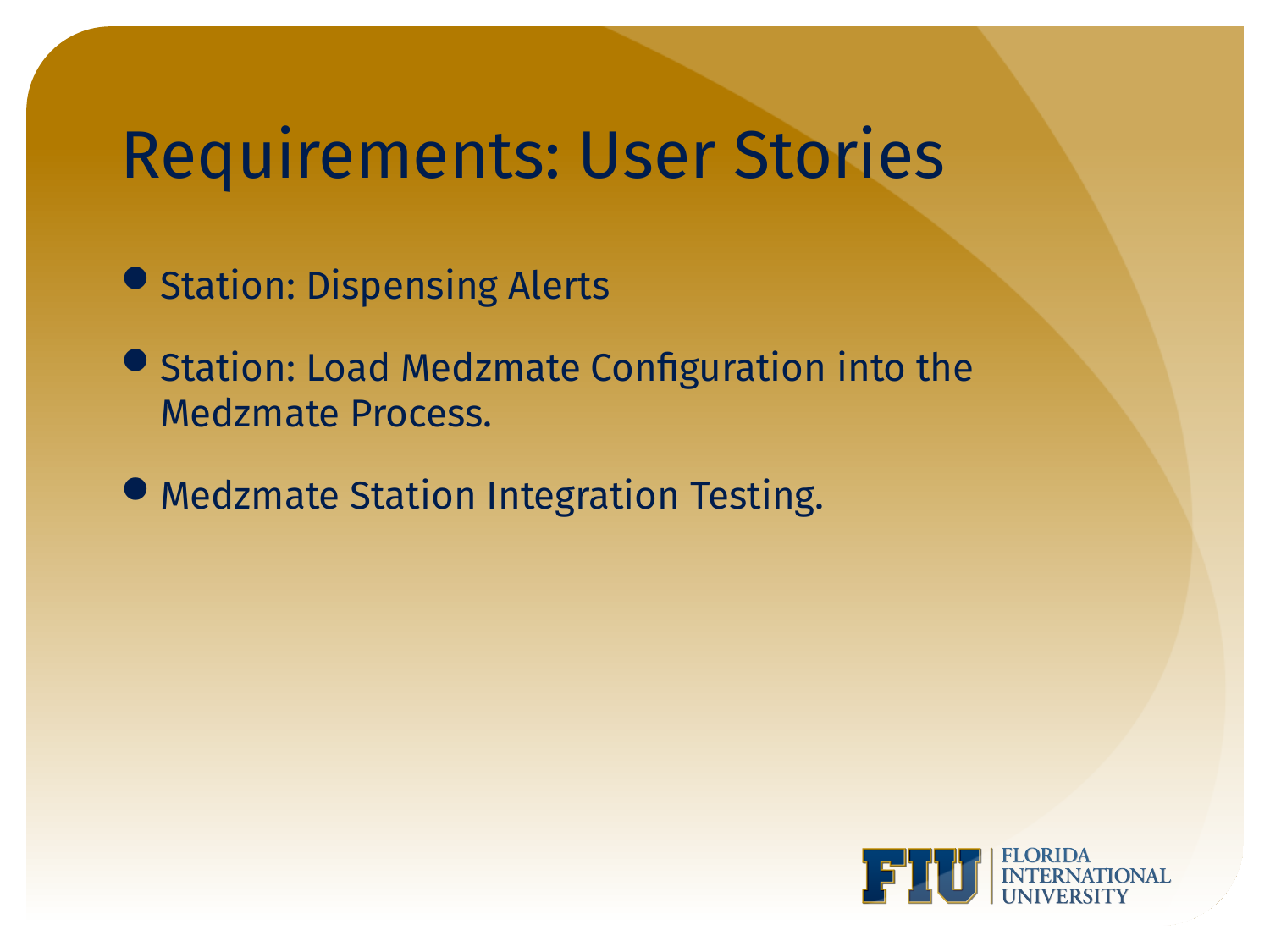

# Requirements: User Stories
Station: Dispensing Alerts
Station: Load Medzmate Configuration into the Medzmate Process.
Medzmate Station Integration Testing.